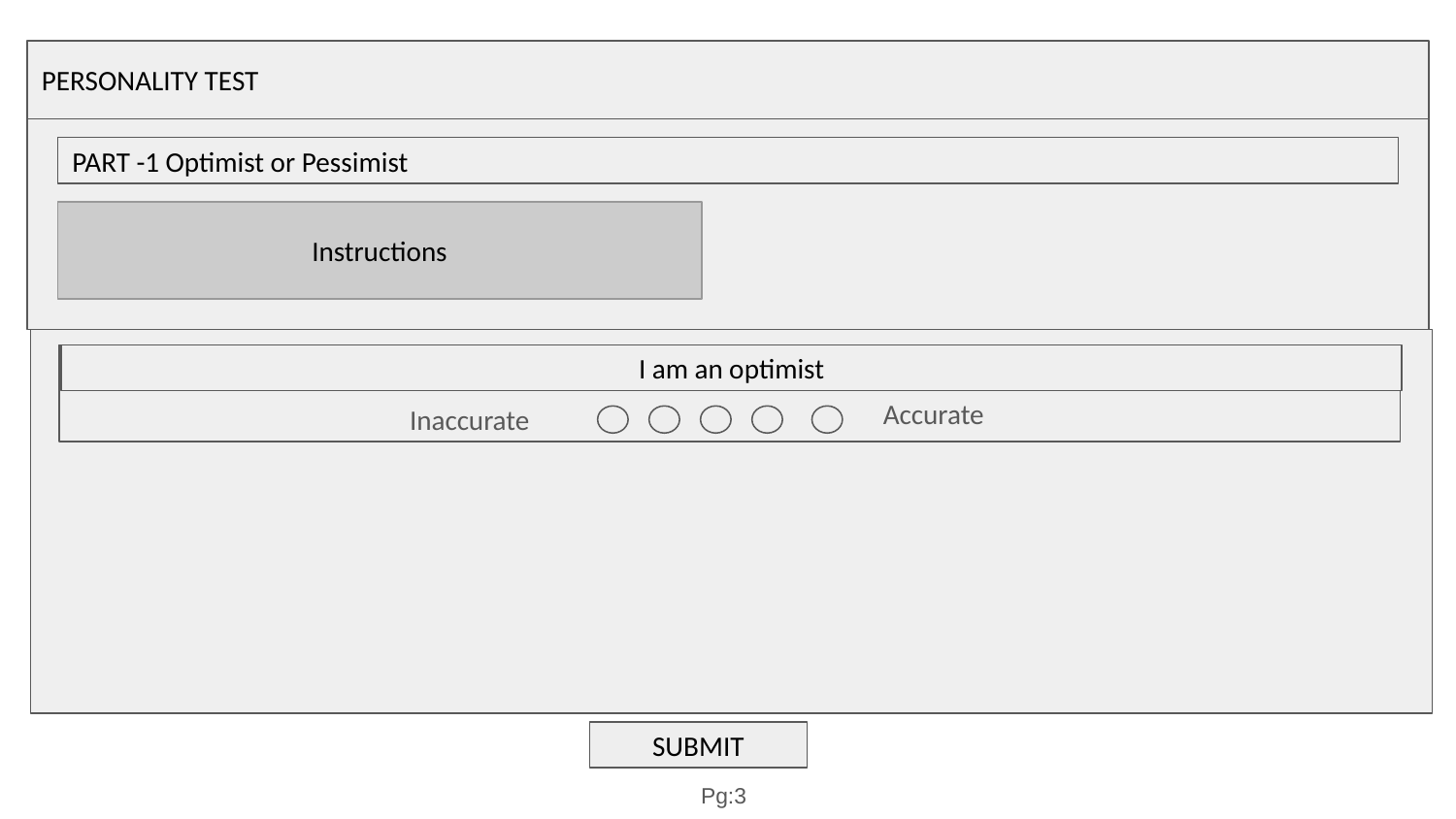

PERSONALITY TEST

PART -1 Optimist or Pessimist
Instructions

I am an optimist
Accurate
Inaccurate

SUBMIT
Pg:3